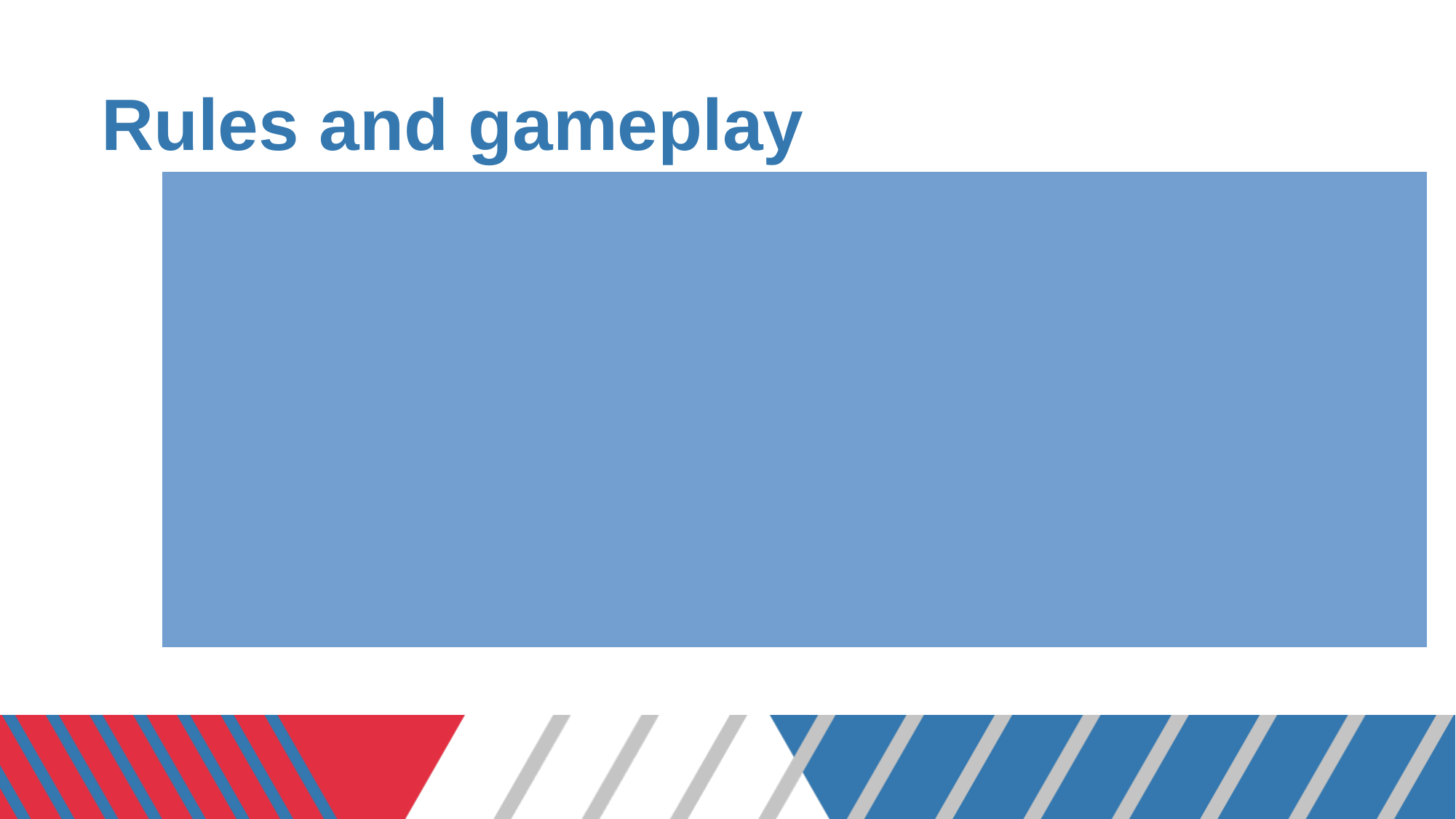

# Rules and gameplay

W: Move Up
S: Move Down
A: Move Left
D: Move Right
I: Inventory
P: Pause the game

Enter: Melee attack (Enabled when Player gets the Axe) / Interact with NPC

F: Fire FireBall (Enabled when Player gets the Red Potion)